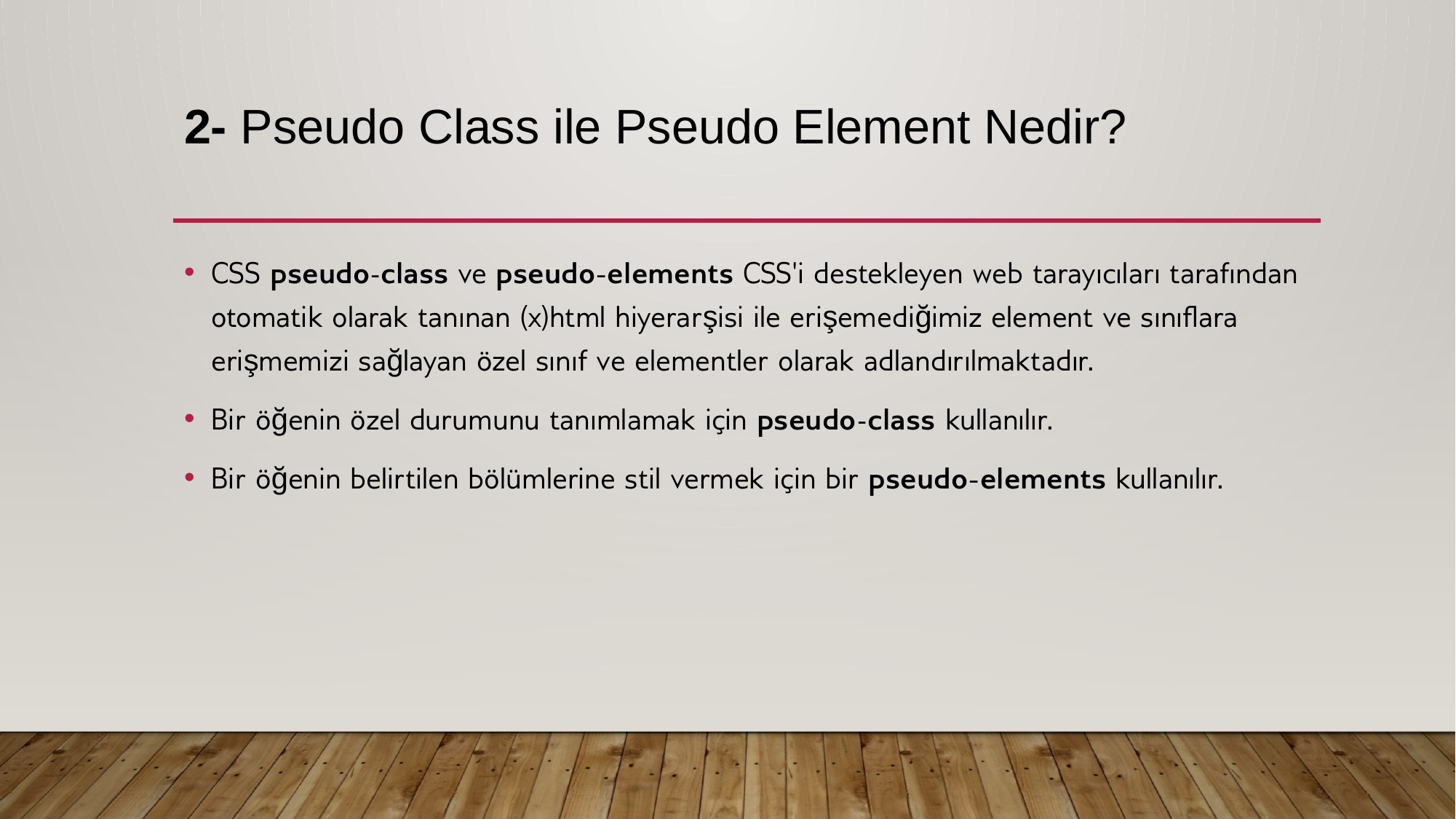

# 2- Pseudo Class ile Pseudo Element Nedir?
CSS pseudo-class ve pseudo-elements CSS'i destekleyen web tarayıcıları tarafından otomatik olarak tanınan (x)html hiyerarşisi ile erişemediğimiz element ve sınıflara erişmemizi sağlayan özel sınıf ve elementler olarak adlandırılmaktadır.
Bir öğenin özel durumunu tanımlamak için pseudo-class kullanılır.
Bir öğenin belirtilen bölümlerine stil vermek için bir pseudo-elements kullanılır.